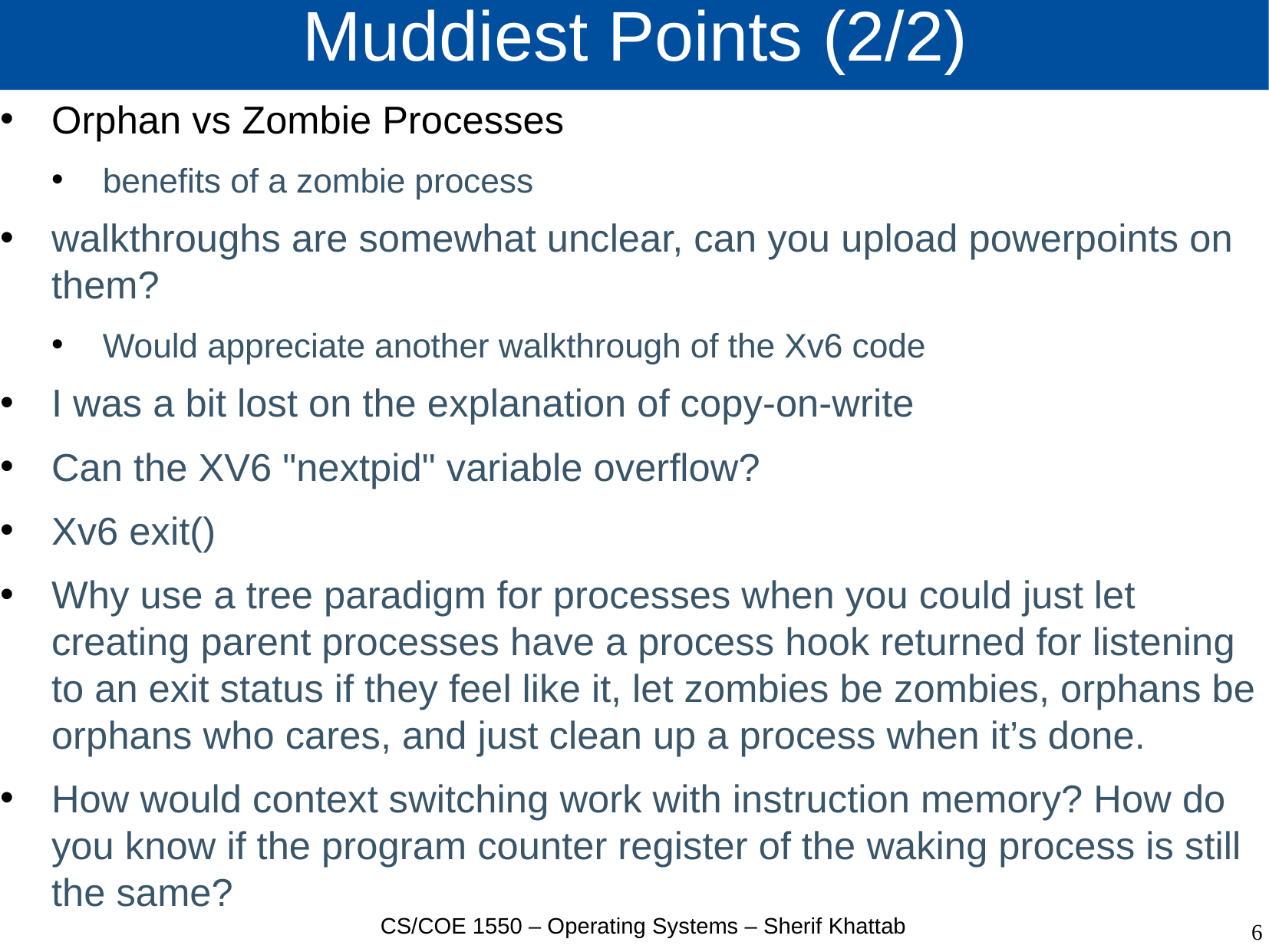

# Muddiest Points (2/2)
Orphan vs Zombie Processes
benefits of a zombie process
walkthroughs are somewhat unclear, can you upload powerpoints on them?
Would appreciate another walkthrough of the Xv6 code
I was a bit lost on the explanation of copy-on-write
Can the XV6 "nextpid" variable overflow?
Xv6 exit()
Why use a tree paradigm for processes when you could just let creating parent processes have a process hook returned for listening to an exit status if they feel like it, let zombies be zombies, orphans be orphans who cares, and just clean up a process when it’s done.
How would context switching work with instruction memory? How do you know if the program counter register of the waking process is still the same?
CS/COE 1550 – Operating Systems – Sherif Khattab
6